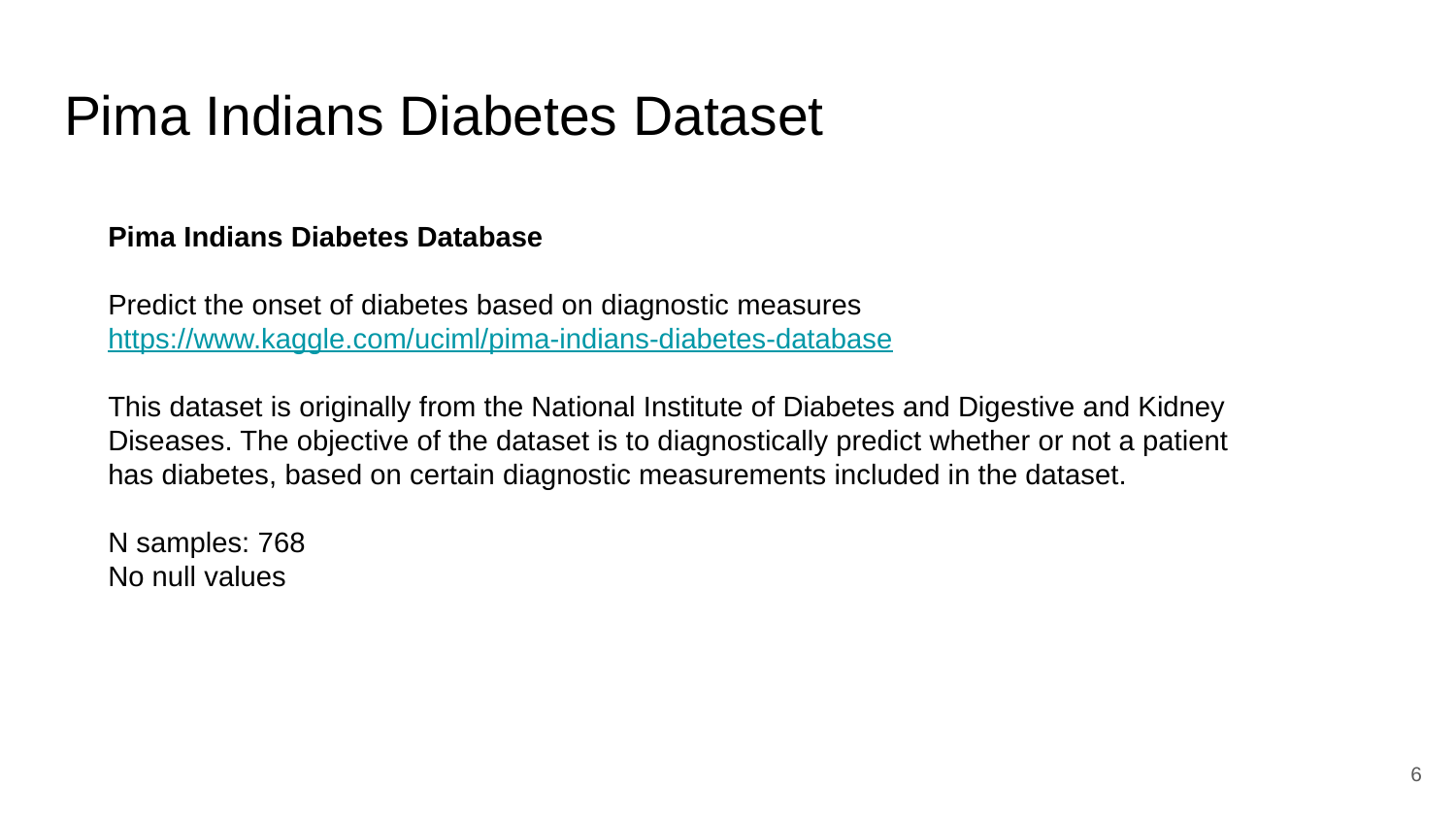

# Pima Indians Diabetes Dataset
Pima Indians Diabetes Database

Predict the onset of diabetes based on diagnostic measures
https://www.kaggle.com/uciml/pima-indians-diabetes-database

This dataset is originally from the National Institute of Diabetes and Digestive and Kidney Diseases. The objective of the dataset is to diagnostically predict whether or not a patient has diabetes, based on certain diagnostic measurements included in the dataset.

N samples: 768
No null values
6